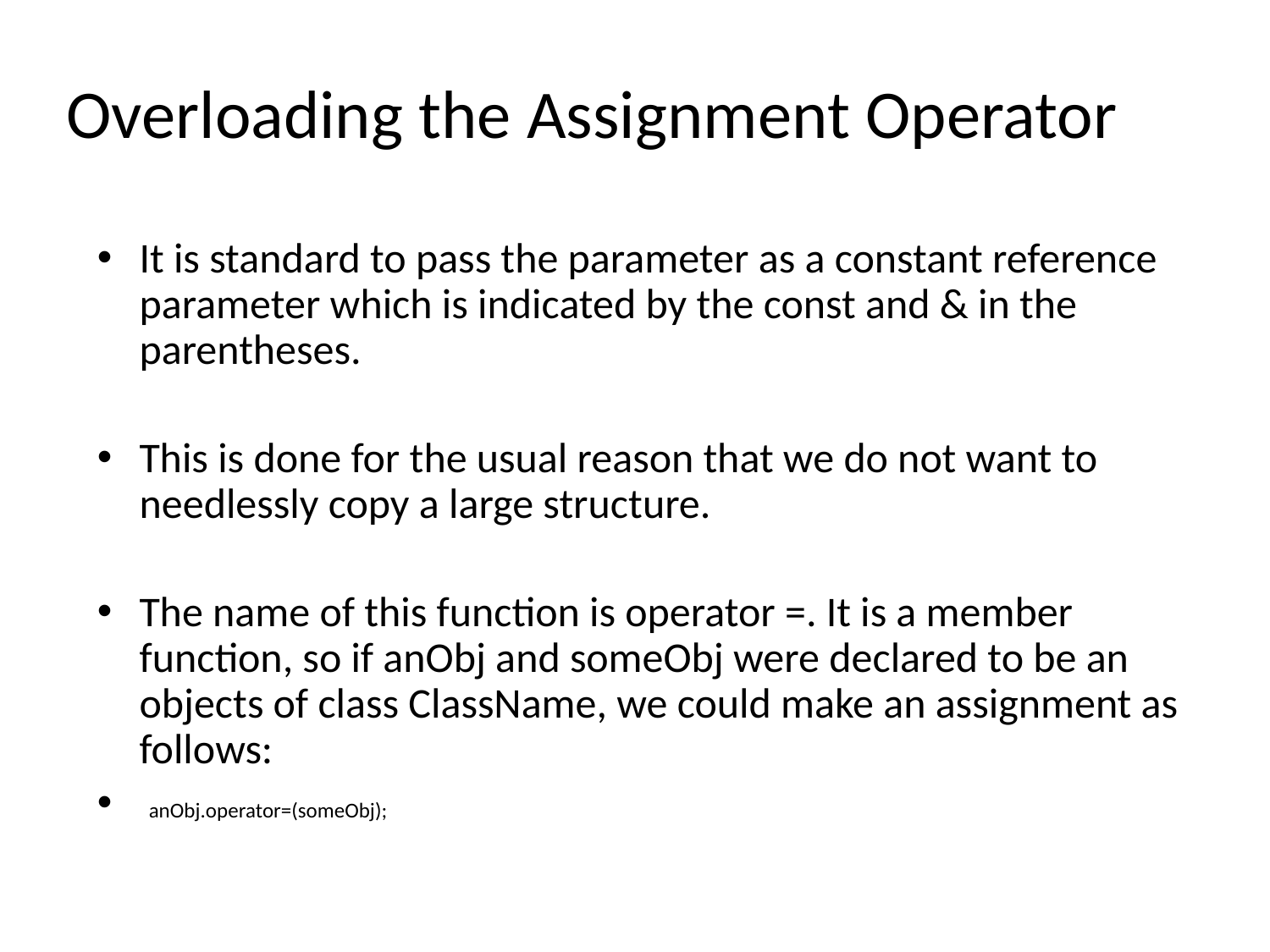

# Overloading the Assignment Operator
It is standard to pass the parameter as a constant reference parameter which is indicated by the const and & in the parentheses.

This is done for the usual reason that we do not want to needlessly copy a large structure.

The name of this function is operator =. It is a member function, so if anObj and someObj were declared to be an objects of class ClassName, we could make an assignment as follows:
 anObj.operator=(someObj);